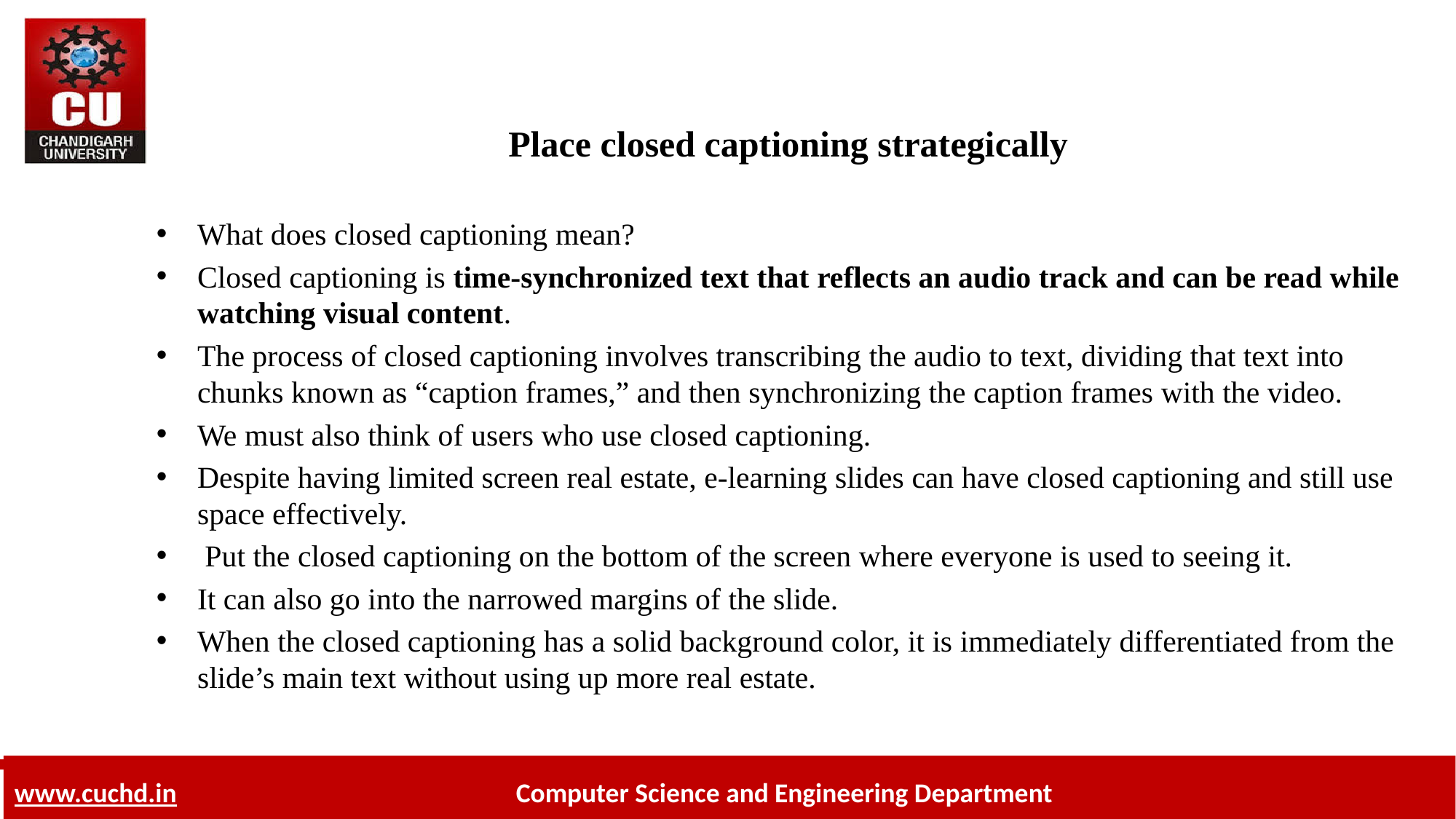

# Place closed captioning strategically
What does closed captioning mean?
Closed captioning is time-synchronized text that reflects an audio track and can be read while watching visual content.
The process of closed captioning involves transcribing the audio to text, dividing that text into chunks known as “caption frames,” and then synchronizing the caption frames with the video.
We must also think of users who use closed captioning.
Despite having limited screen real estate, e-learning slides can have closed captioning and still use space effectively.
 Put the closed captioning on the bottom of the screen where everyone is used to seeing it.
It can also go into the narrowed margins of the slide.
When the closed captioning has a solid background color, it is immediately differentiated from the slide’s main text without using up more real estate.